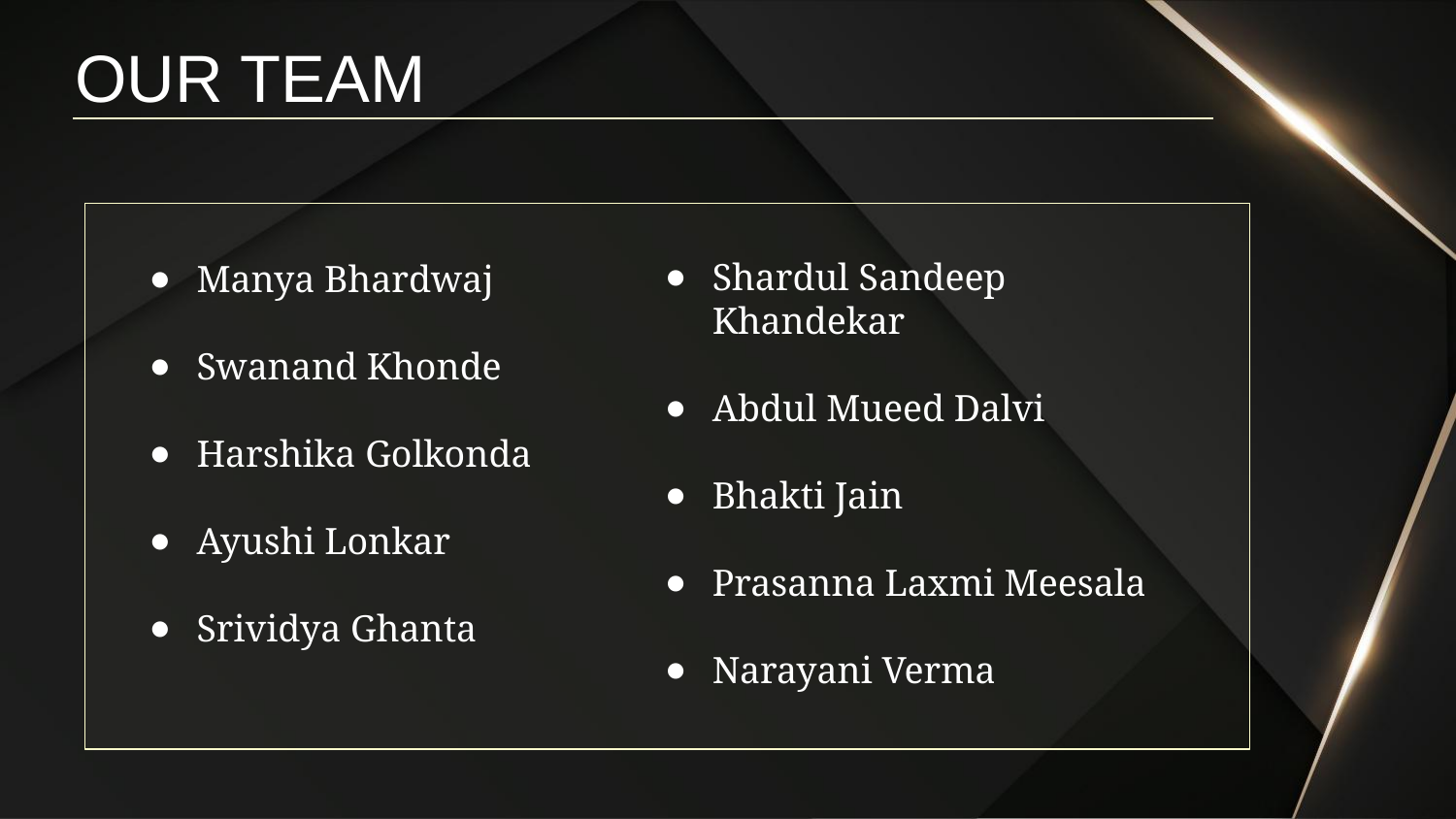

# OUR TEAM

Shardul Sandeep Khandekar

Abdul Mueed Dalvi

Bhakti Jain

Prasanna Laxmi Meesala

Narayani Verma
Manya Bhardwaj

Swanand Khonde

Harshika Golkonda

Ayushi Lonkar

Srividya Ghanta